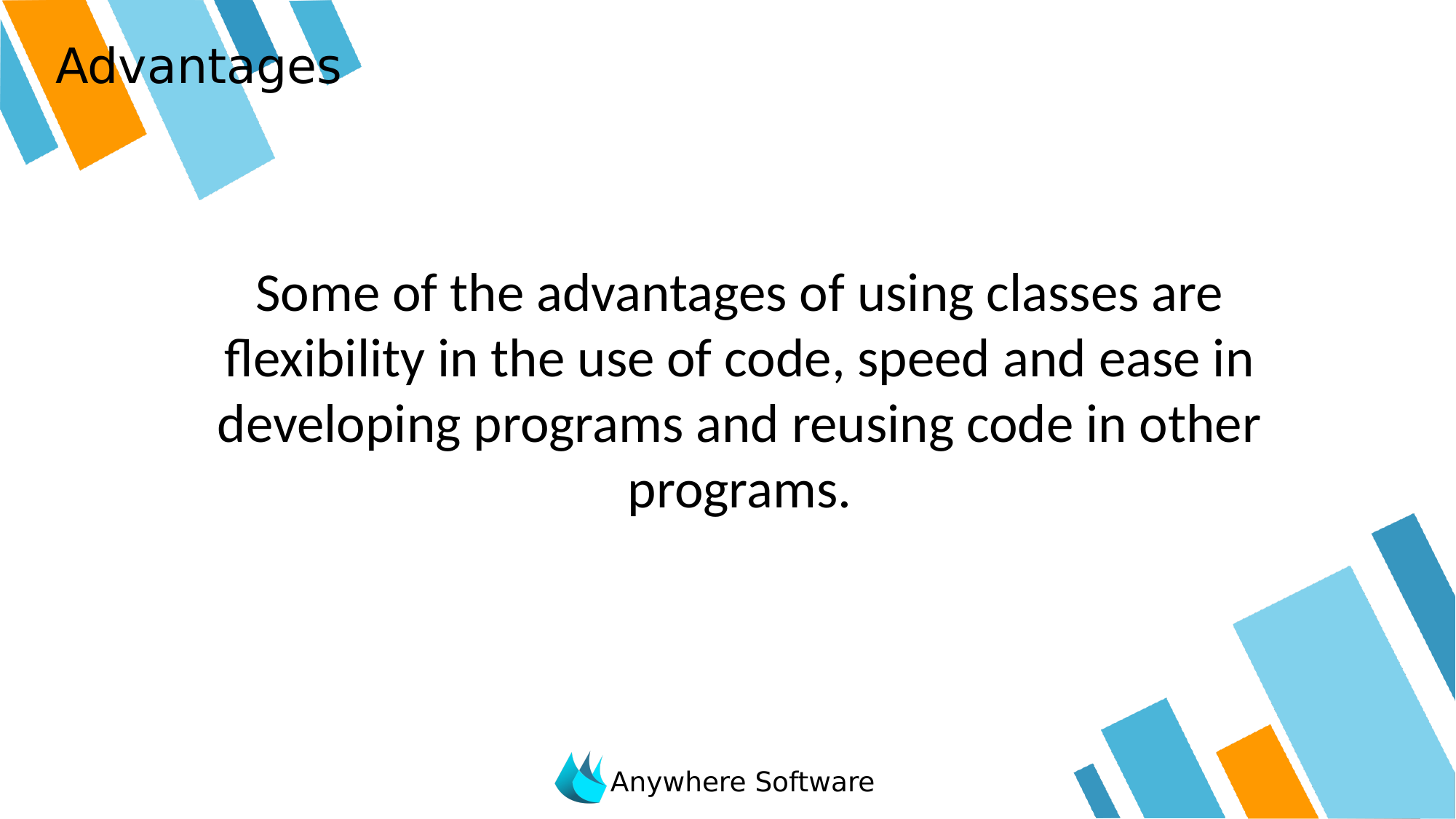

# Advantages
Some of the advantages of using classes are flexibility in the use of code, speed and ease in developing programs and reusing code in other programs.